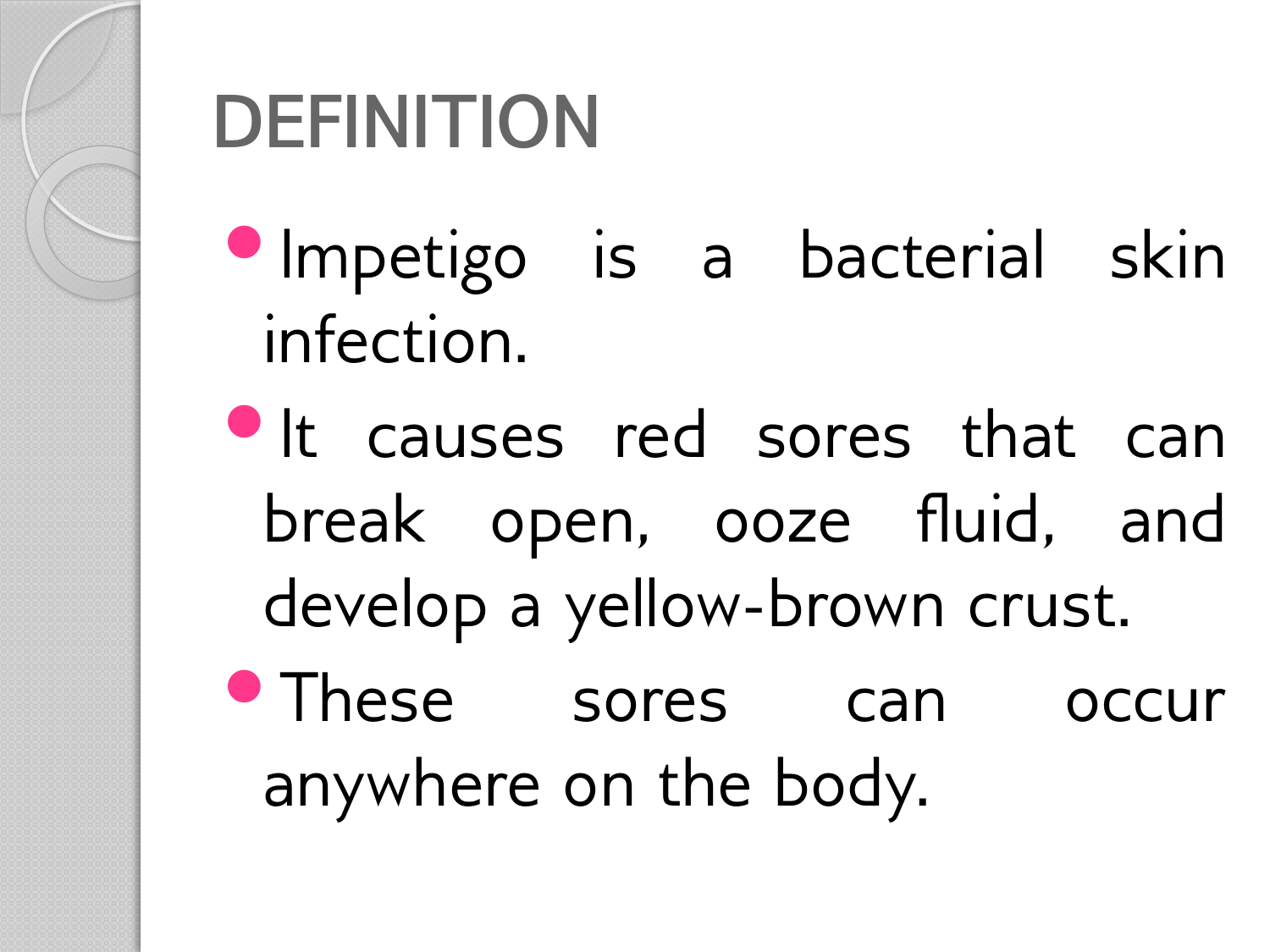

# DEFINITION
Impetigo is a bacterial skin infection.
It causes red sores that can break open, ooze fluid, and develop a yellow-brown crust.
These sores can occur anywhere on the body.